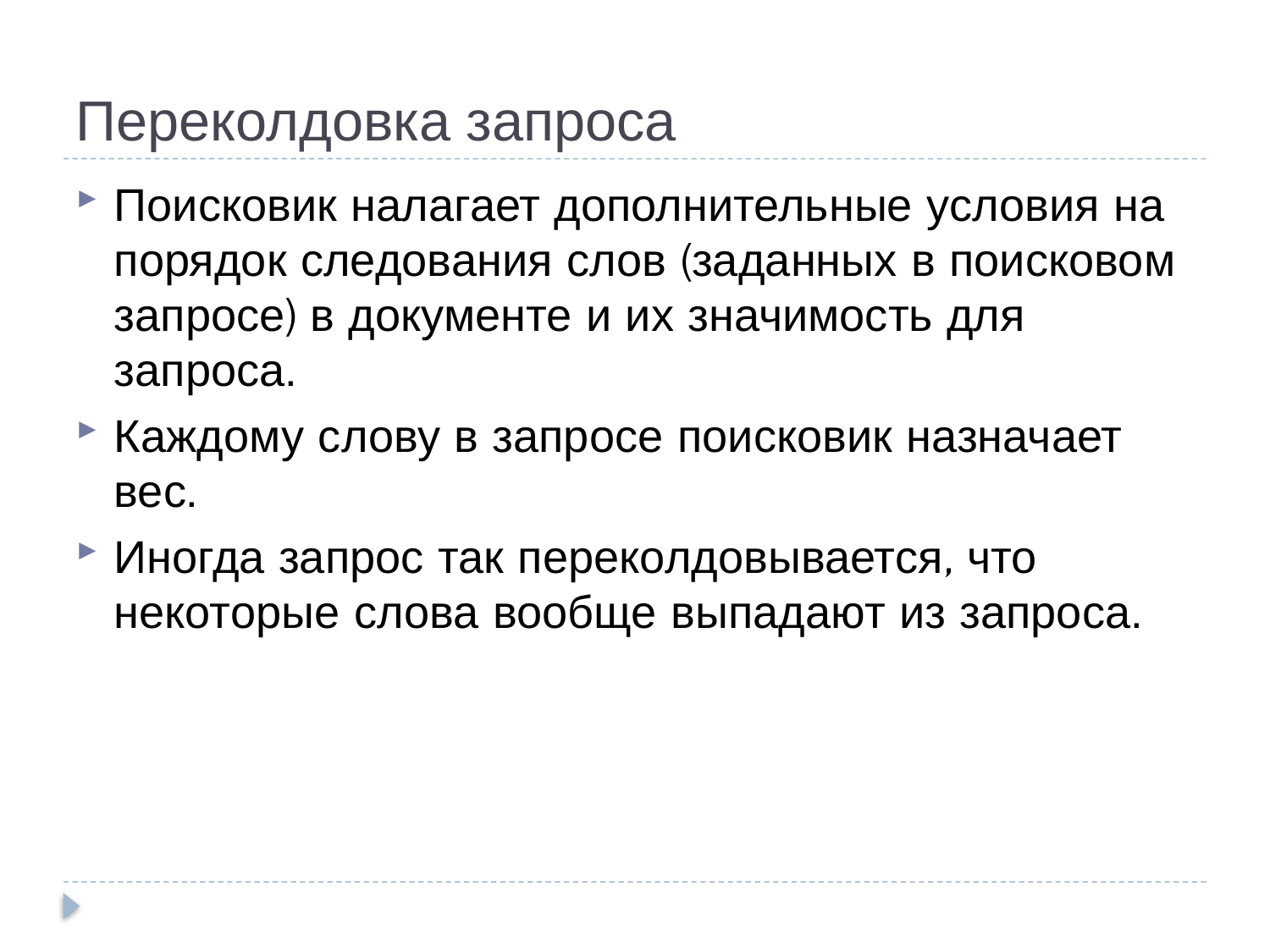

# Переколдовка запроса
Поисковик налагает дополнительные условия на порядок следования слов (заданных в поисковом запросе) в документе и их значимость для запроса.
Каждому слову в запросе поисковик назначает вес.
Иногда запрос так переколдовывается, что некоторые слова вообще выпадают из запроса.